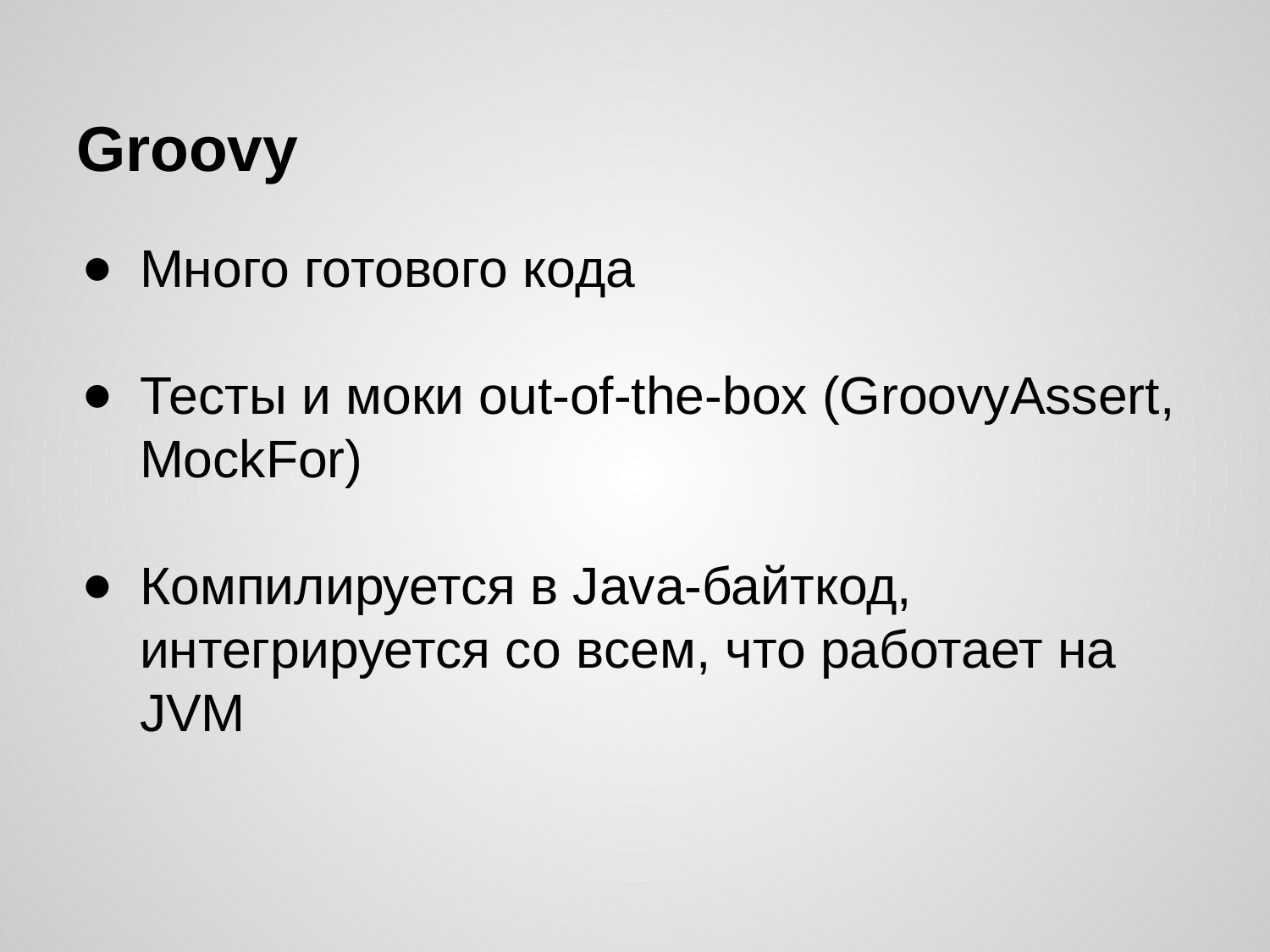

# Groovy
Много готового кода

Тесты и моки out-of-the-box (GroovyAssert, MockFor)

Компилируется в Java-байткод, интегрируется со всем, что работает на JVM